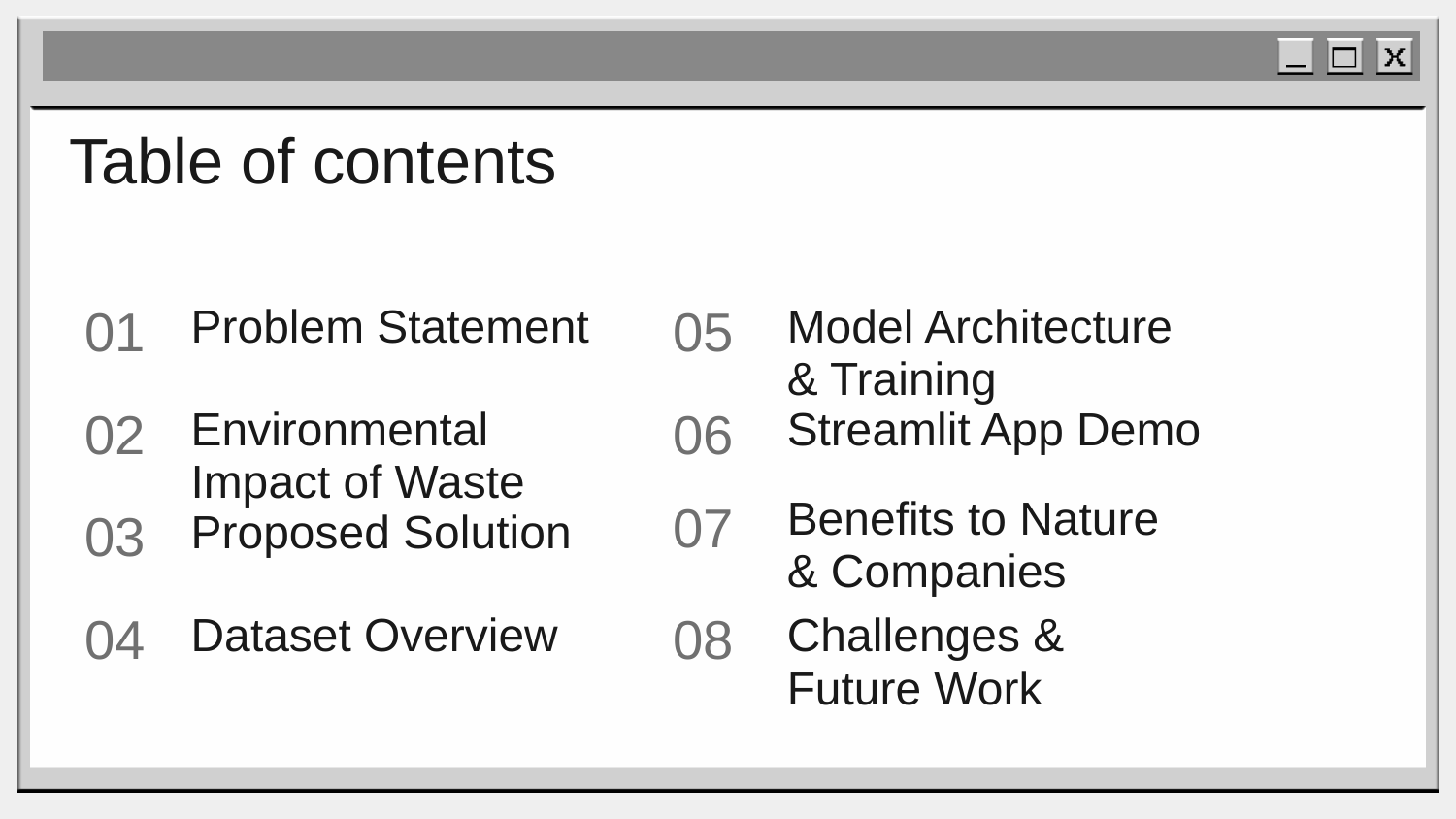

# Table of contents
Problem Statement
Model Architecture & Training

01
05
Streamlit App Demo

Environmental Impact of Waste

02
06
Benefits to Nature & Companies

Proposed Solution

07
03
Challenges & Future Work

Dataset Overview
08
04